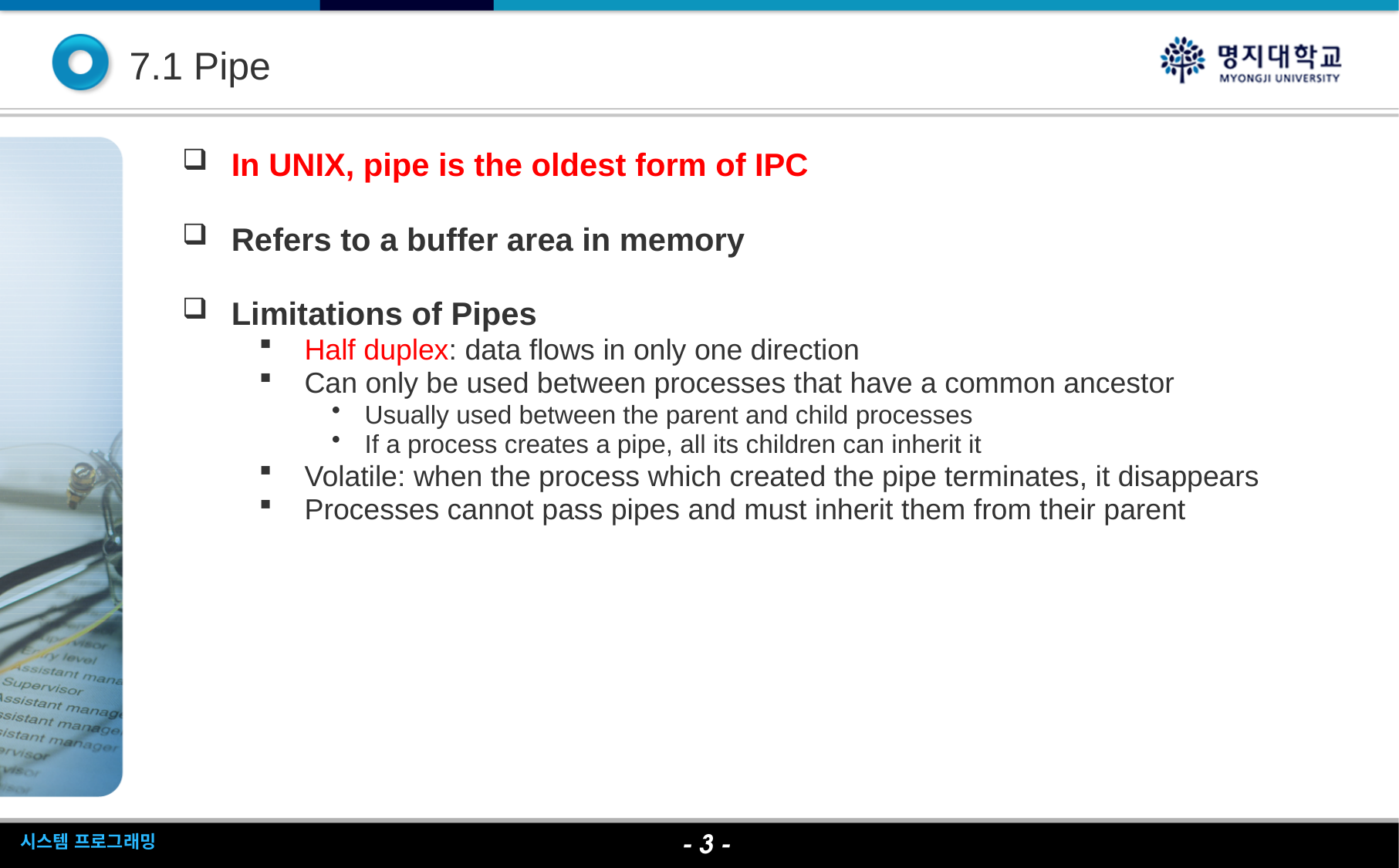

# 7.1 Pipe
In UNIX, pipe is the oldest form of IPC

Refers to a buffer area in memory

Limitations of Pipes
Half duplex: data flows in only one direction
Can only be used between processes that have a common ancestor
Usually used between the parent and child processes
If a process creates a pipe, all its children can inherit it
Volatile: when the process which created the pipe terminates, it disappears
Processes cannot pass pipes and must inherit them from their parent
- 3 -